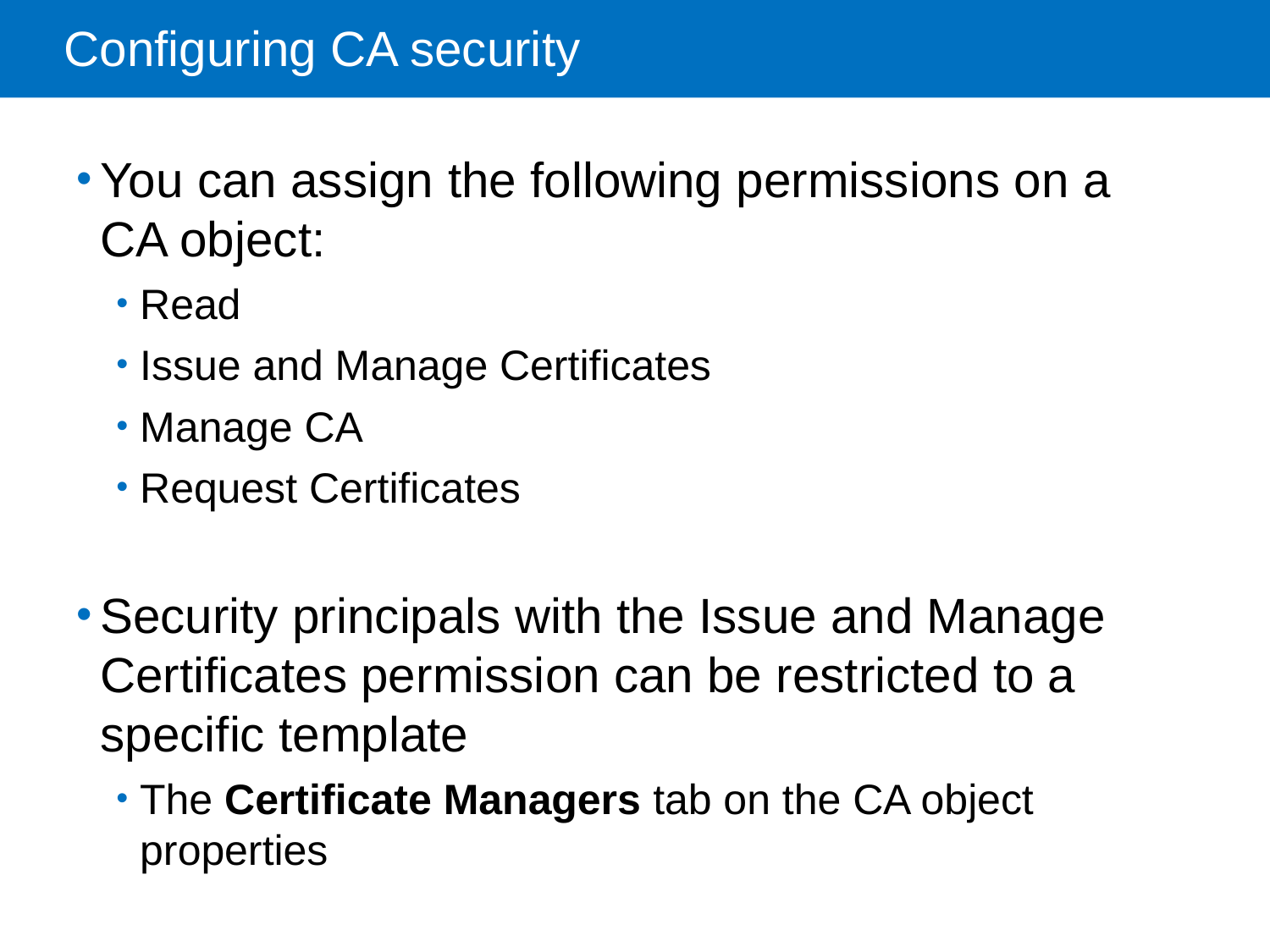

# Configuring CA security
You can assign the following permissions on a CA object:
Read
Issue and Manage Certificates
Manage CA
Request Certificates

Security principals with the Issue and Manage Certificates permission can be restricted to a specific template
The Certificate Managers tab on the CA object properties